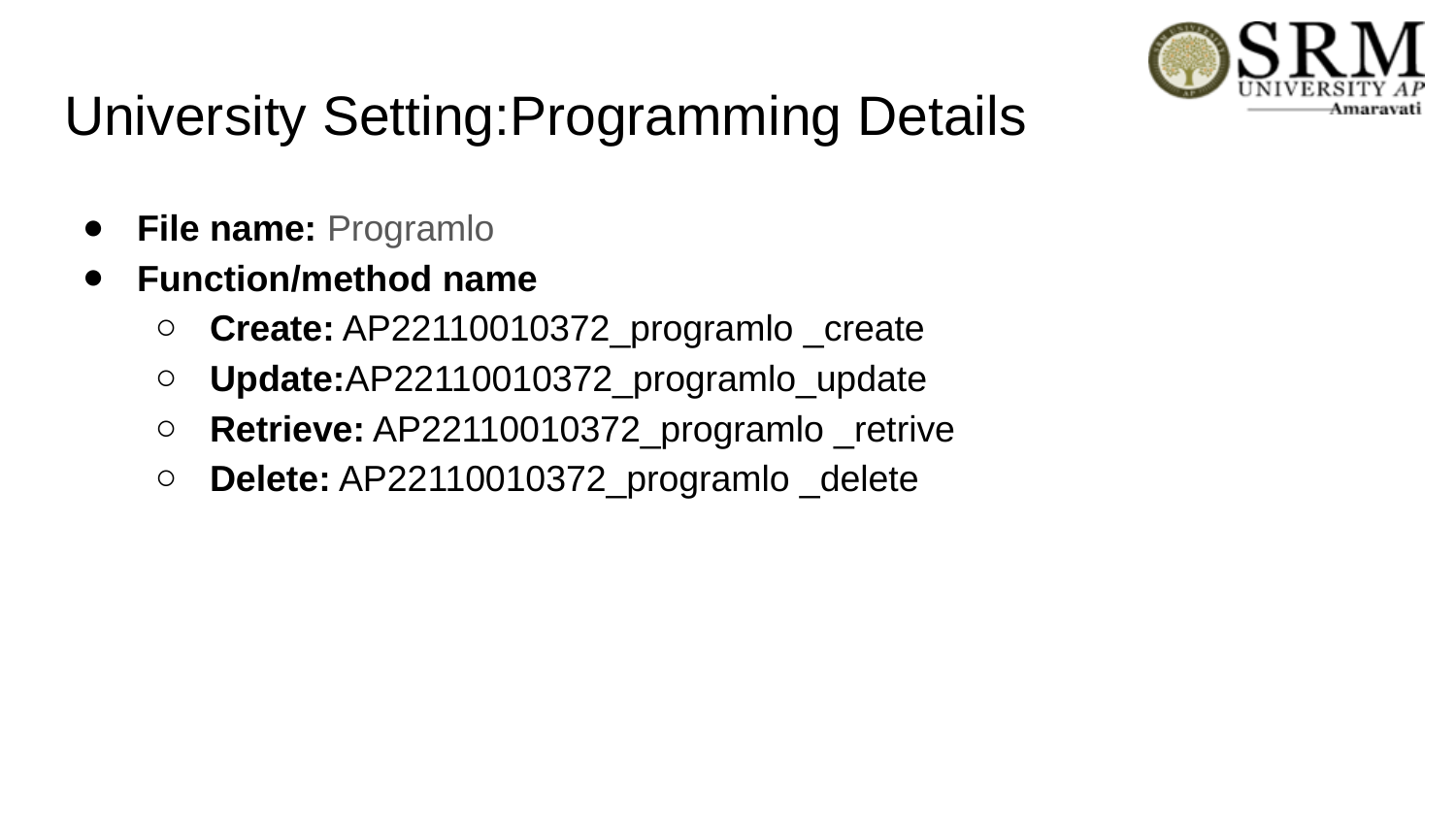

# University Setting:Programming Details
File name: Programlo
Function/method name
Create: AP22110010372_programlo _create
Update:AP22110010372_programlo_update
Retrieve: AP22110010372_programlo _retrive
Delete: AP22110010372_programlo _delete